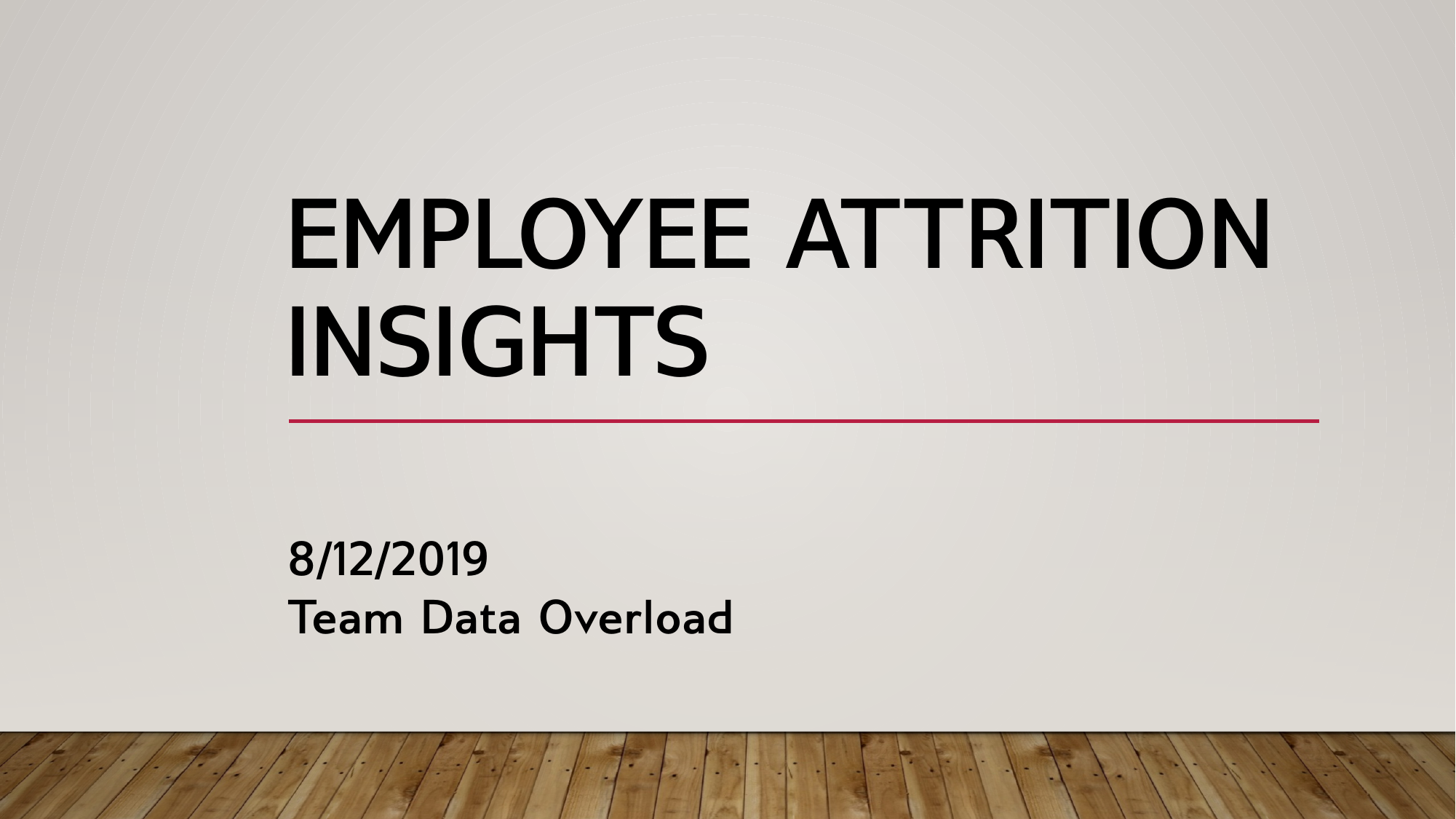

# Employee Attrition insights

8/12/2019
Team Data Overload